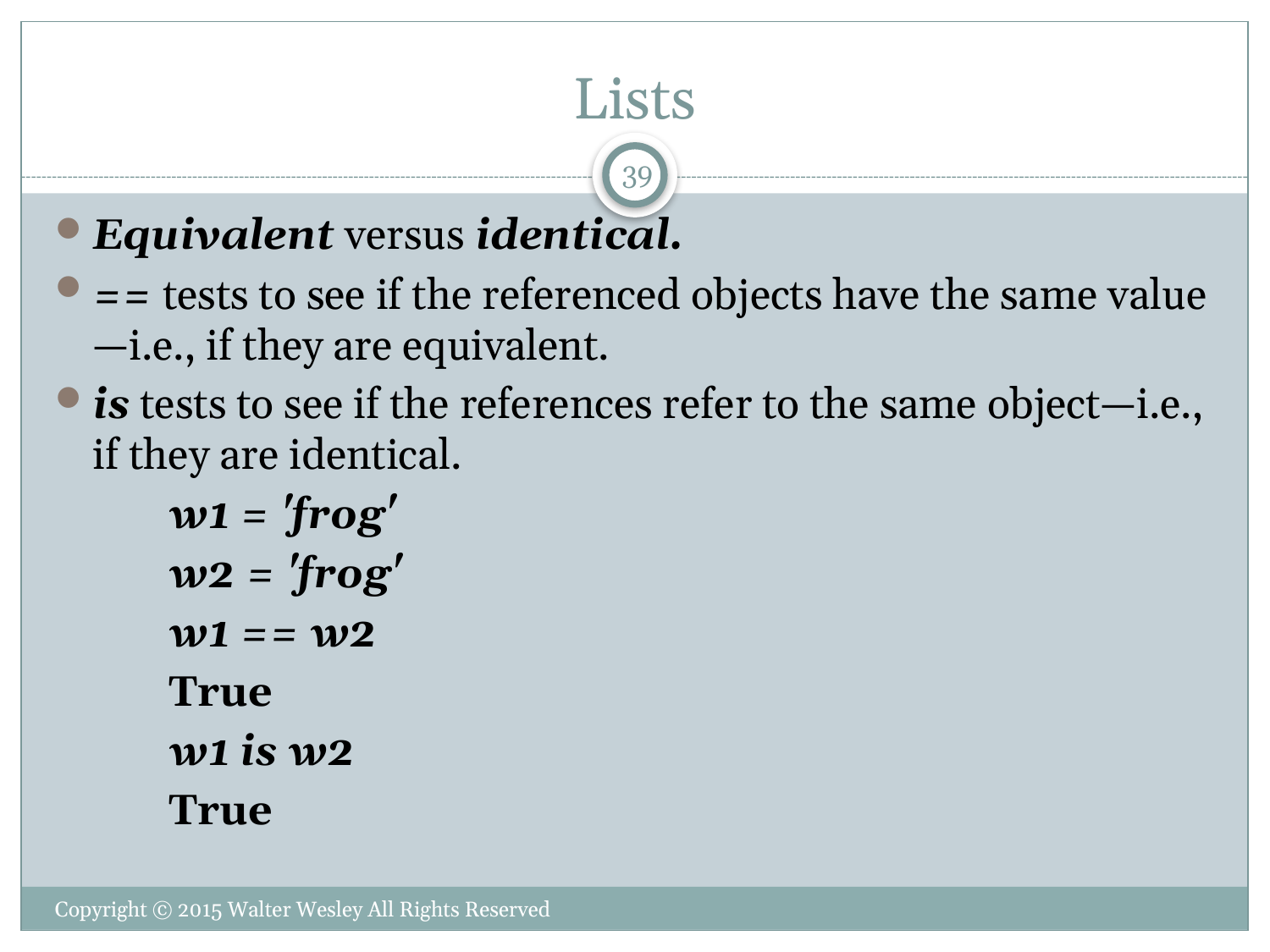

# Lists
39
Equivalent versus identical.
== tests to see if the referenced objects have the same value—i.e., if they are equivalent.
is tests to see if the references refer to the same object—i.e., if they are identical.
w1 = 'frog'
w2 = 'frog'
w1 == w2
True
w1 is w2
True

Copyright © 2015 Walter Wesley All Rights Reserved